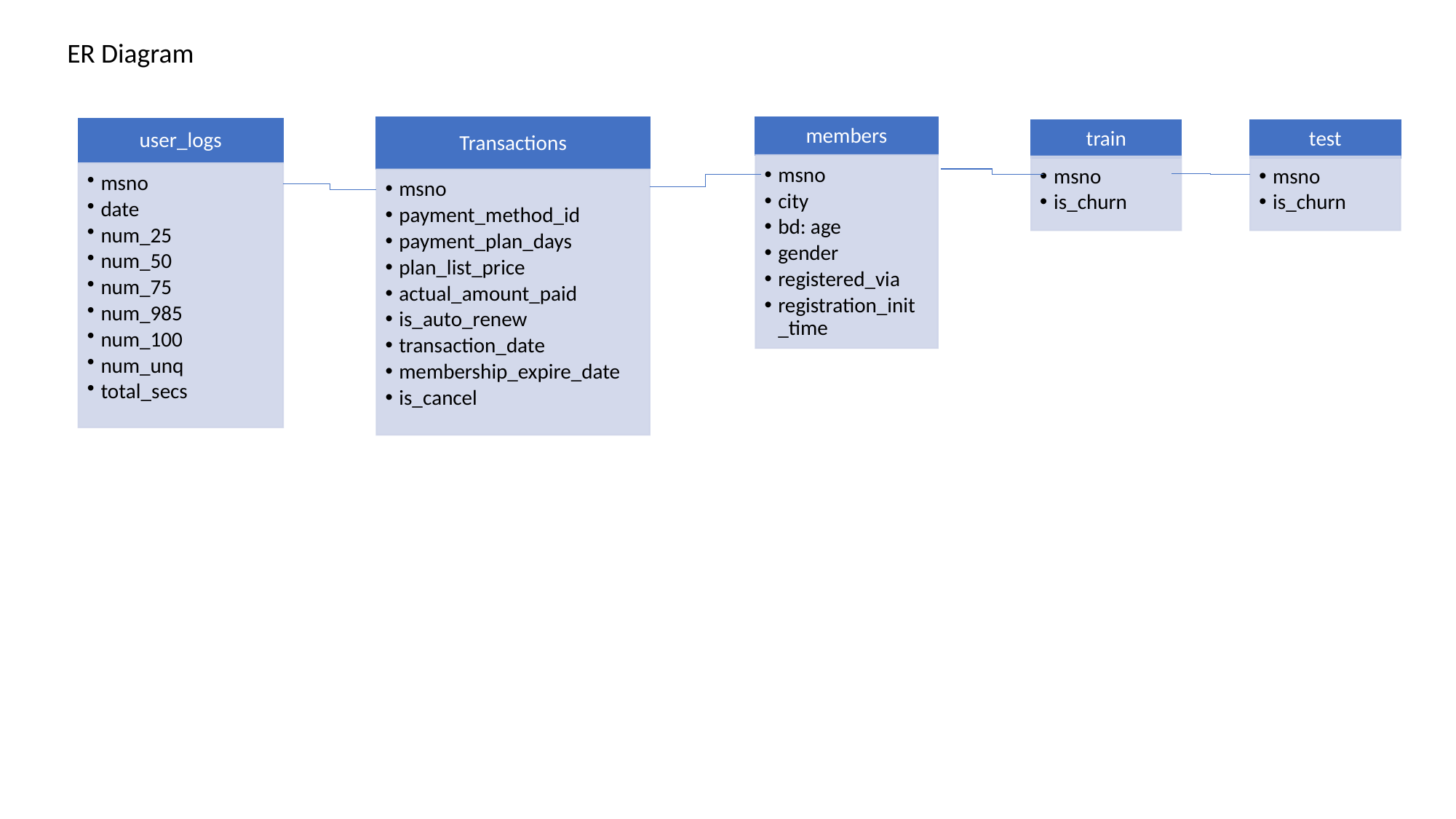

ER Diagram
Transactions
msno
payment_method_id
payment_plan_days
plan_list_price
actual_amount_paid
is_auto_renew
transaction_date
membership_expire_date
is_cancel
train
msno
is_churn
test
msno
is_churn
user_logs
msno
date
num_25
num_50
num_75
num_985
num_100
num_unq
total_secs
members
msno
city
bd: age
gender
registered_via
registration_init_time